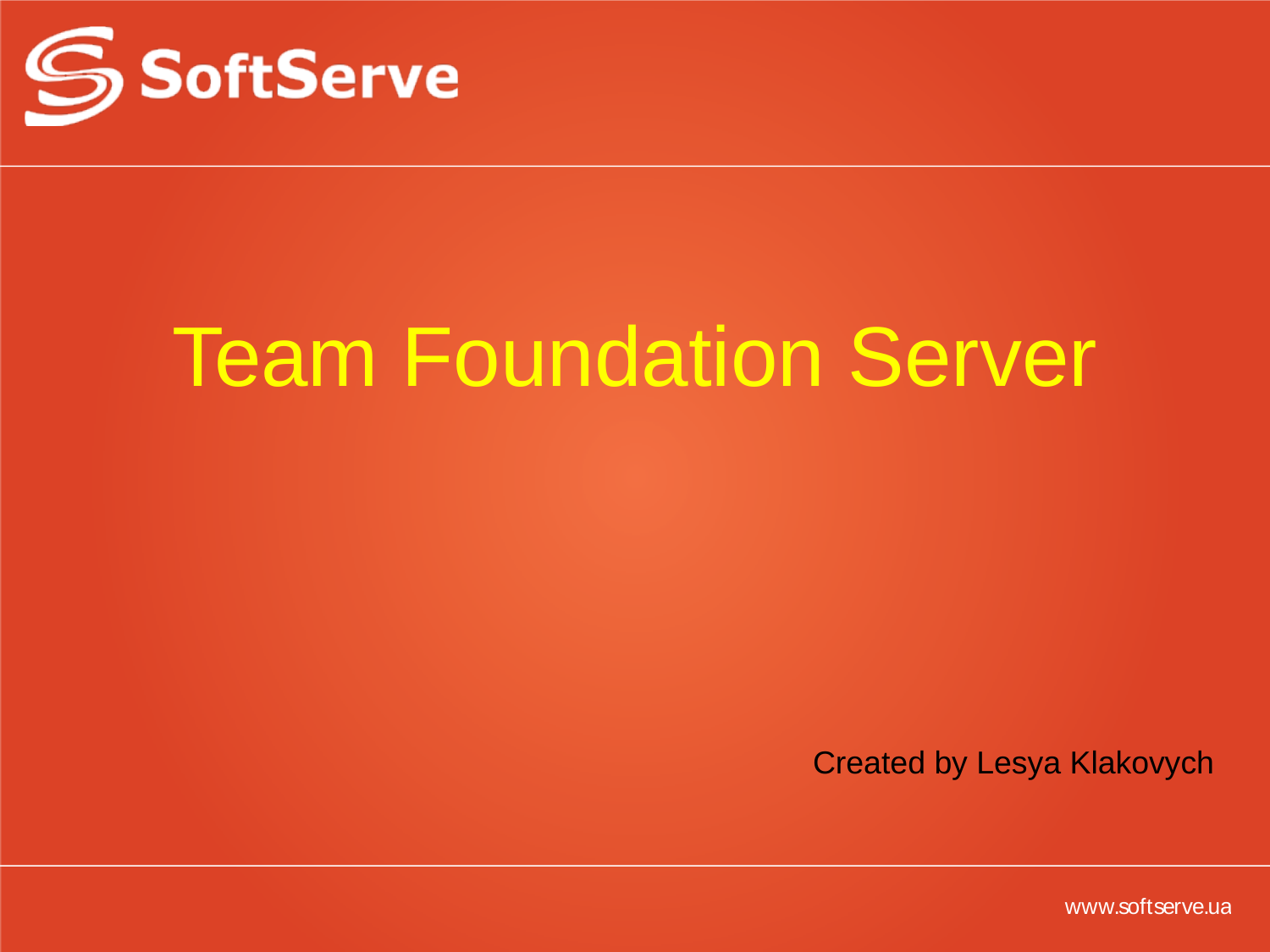

# Team Foundation Server
Created by Lesya Klakovych